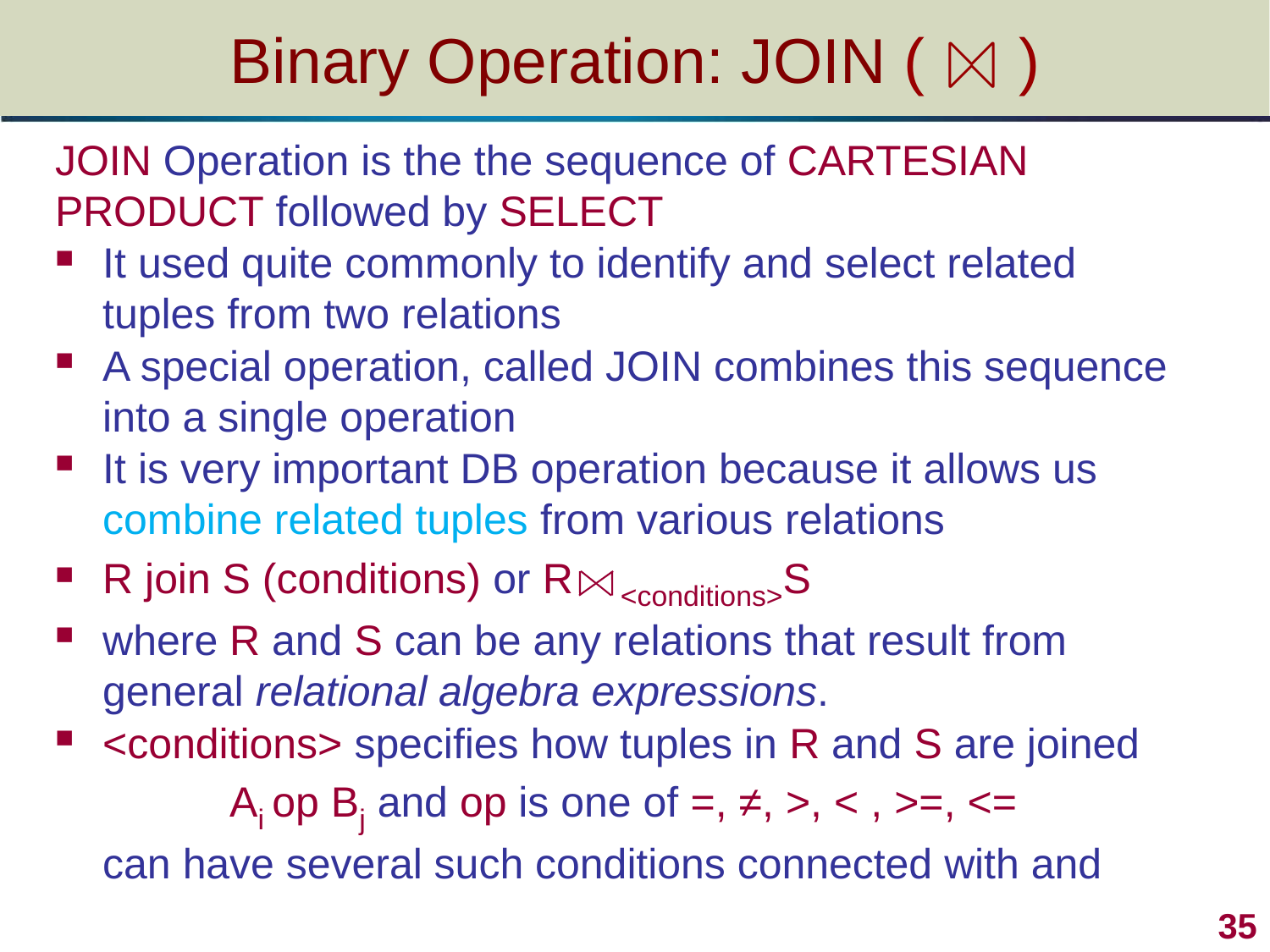

# Binary Operation: JOIN ( ⨝ )
JOIN Operation is the the sequence of CARTESIAN PRODUCT followed by SELECT
It used quite commonly to identify and select related tuples from two relations
A special operation, called JOIN combines this sequence into a single operation
It is very important DB operation because it allows us combine related tuples from various relations
R join S (conditions) or R    <conditions>S
where R and S can be any relations that result from general relational algebra expressions.
<conditions> specifies how tuples in R and S are joined
		Ai op Bj and op is one of =, ≠, >, < , >=, <=
	can have several such conditions connected with and

35